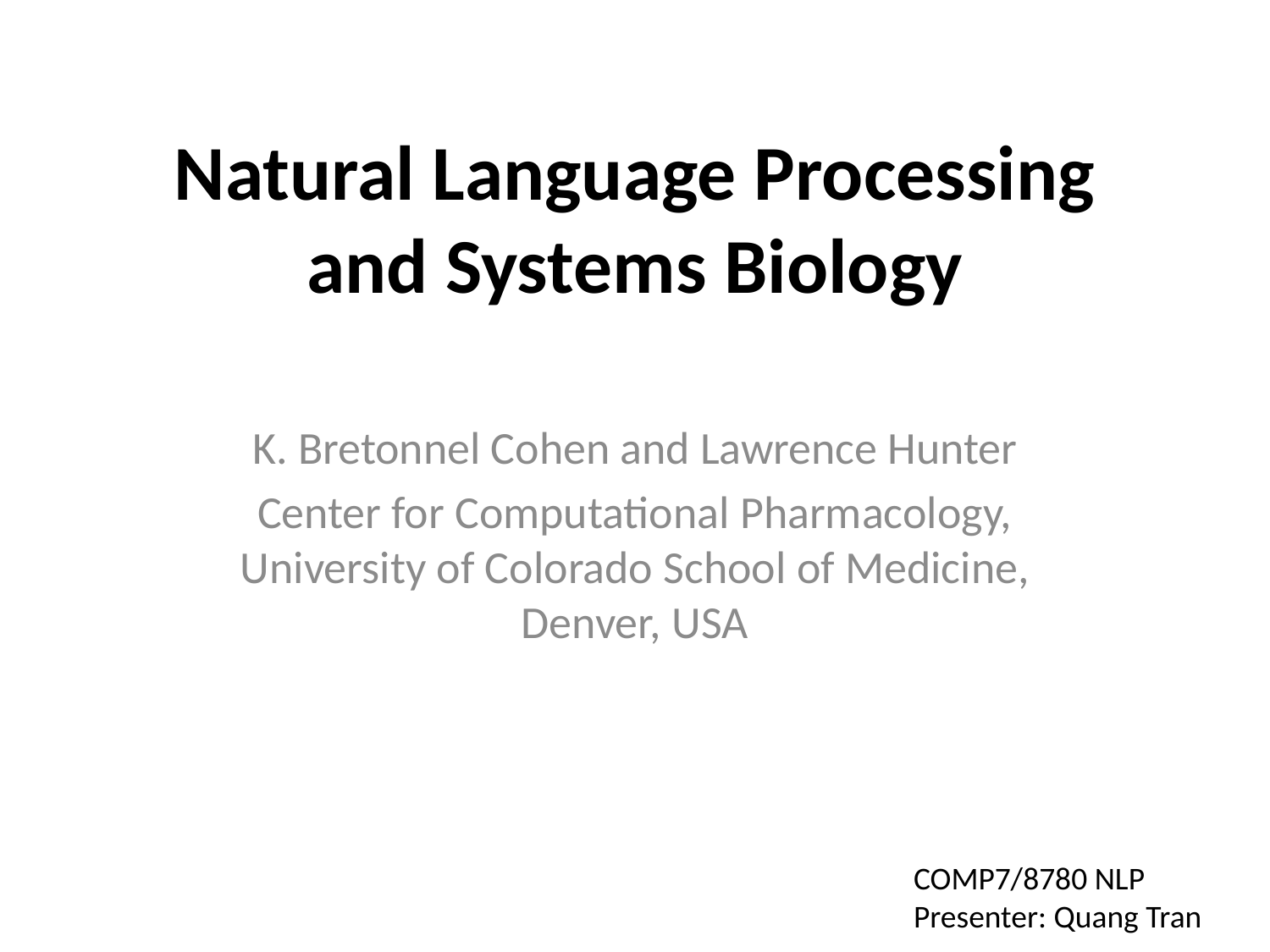

# Natural Language Processing and Systems Biology
K. Bretonnel Cohen and Lawrence Hunter
Center for Computational Pharmacology, University of Colorado School of Medicine, Denver, USA
COMP7/8780 NLP
Presenter: Quang Tran